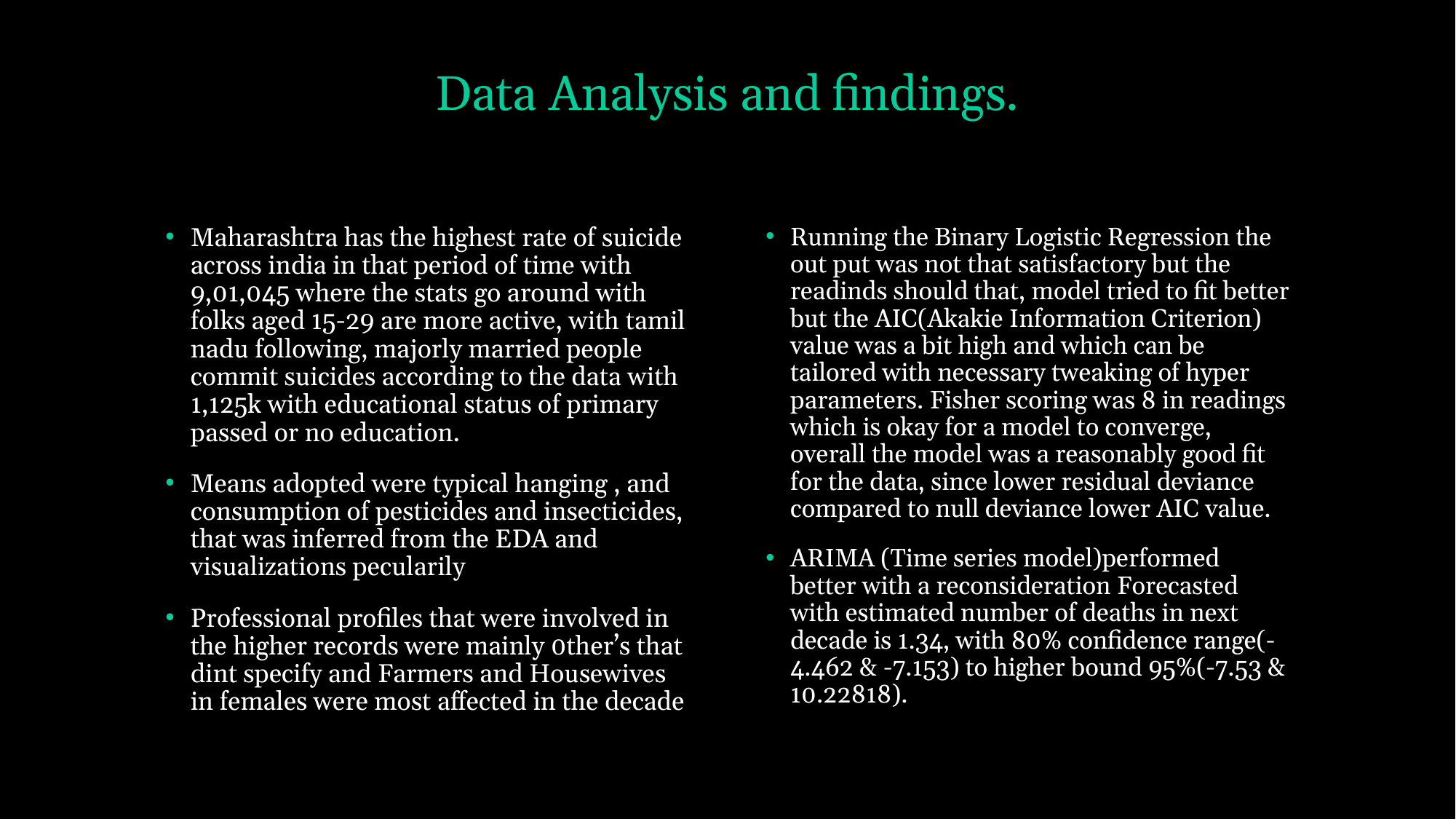

# Data Analysis and findings.
Maharashtra has the highest rate of suicide across india in that period of time with 9,01,045 where the stats go around with folks aged 15-29 are more active, with tamil nadu following, majorly married people commit suicides according to the data with 1,125k with educational status of primary passed or no education.
Means adopted were typical hanging , and consumption of pesticides and insecticides, that was inferred from the EDA and visualizations pecularily
Professional profiles that were involved in the higher records were mainly 0ther’s that dint specify and Farmers and Housewives in females were most affected in the decade
Running the Binary Logistic Regression the out put was not that satisfactory but the readinds should that, model tried to fit better but the AIC(Akakie Information Criterion) value was a bit high and which can be tailored with necessary tweaking of hyper parameters. Fisher scoring was 8 in readings which is okay for a model to converge, overall the model was a reasonably good fit for the data, since lower residual deviance compared to null deviance lower AIC value.
ARIMA (Time series model)performed better with a reconsideration Forecasted with estimated number of deaths in next decade is 1.34, with 80% confidence range(-4.462 & -7.153) to higher bound 95%(-7.53 & 10.22818).